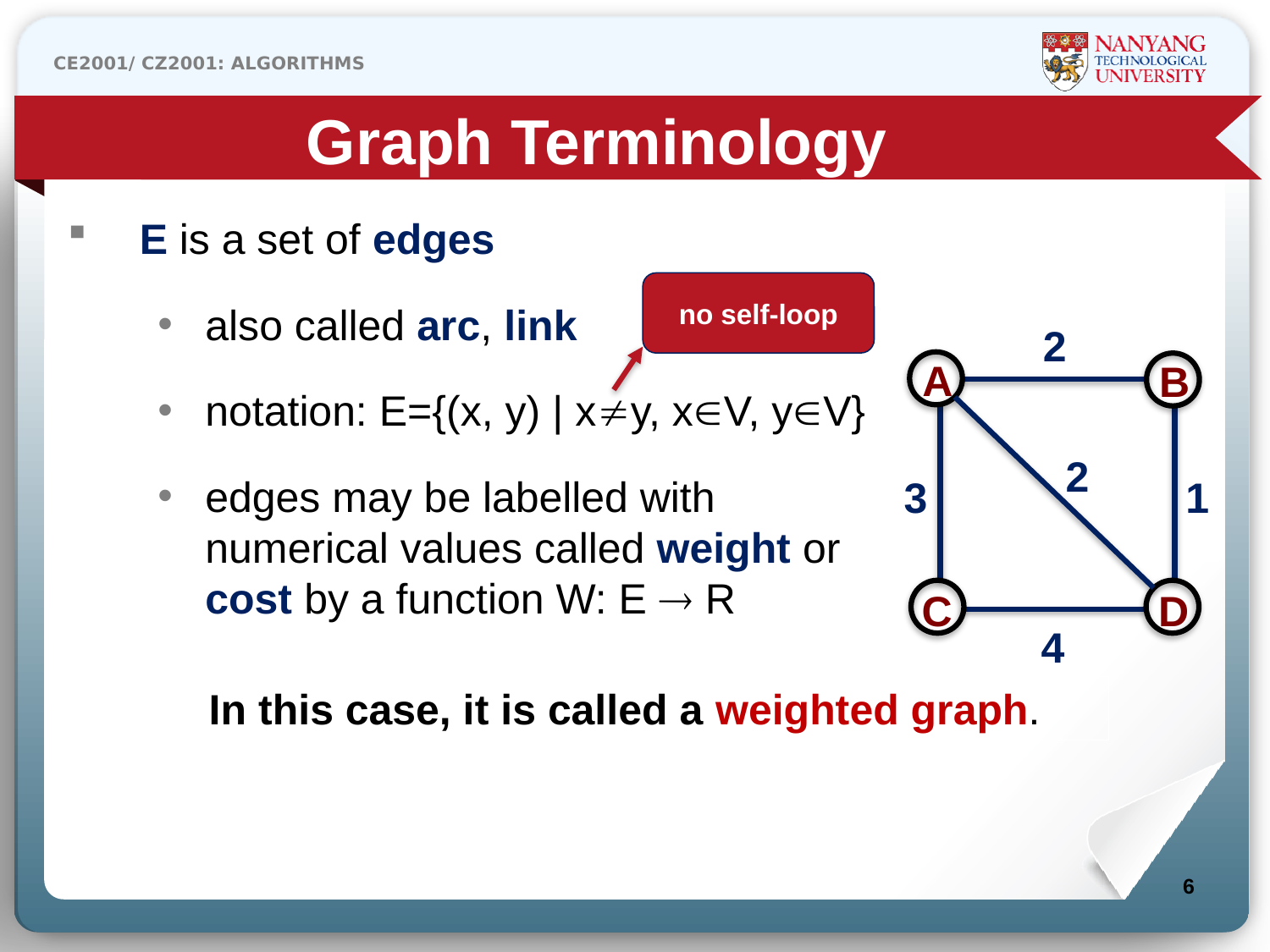

Graph Terminology
E is a set of edges
also called arc, link
notation: E={(x, y) | x≠y, x∈V, y∈V}
edges may be labelled with numerical values called weight or cost by a function W: E → R
no self-loop
2
A

B

2
3
1
C

D

4
In this case, it is called a weighted graph.